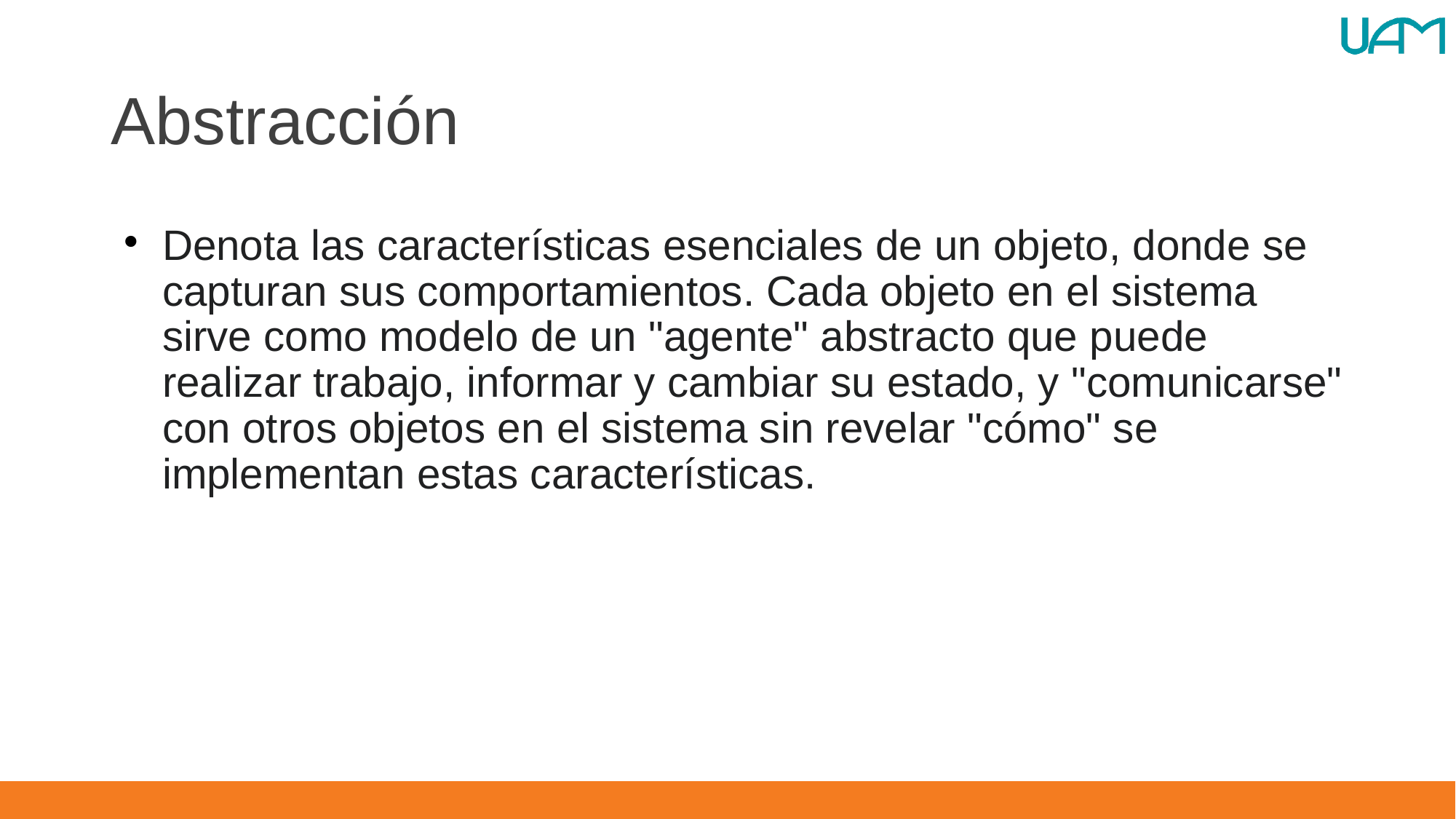

# Abstracción
Denota las características esenciales de un objeto, donde se capturan sus comportamientos. Cada objeto en el sistema sirve como modelo de un "agente" abstracto que puede realizar trabajo, informar y cambiar su estado, y "comunicarse" con otros objetos en el sistema sin revelar "cómo" se implementan estas características.